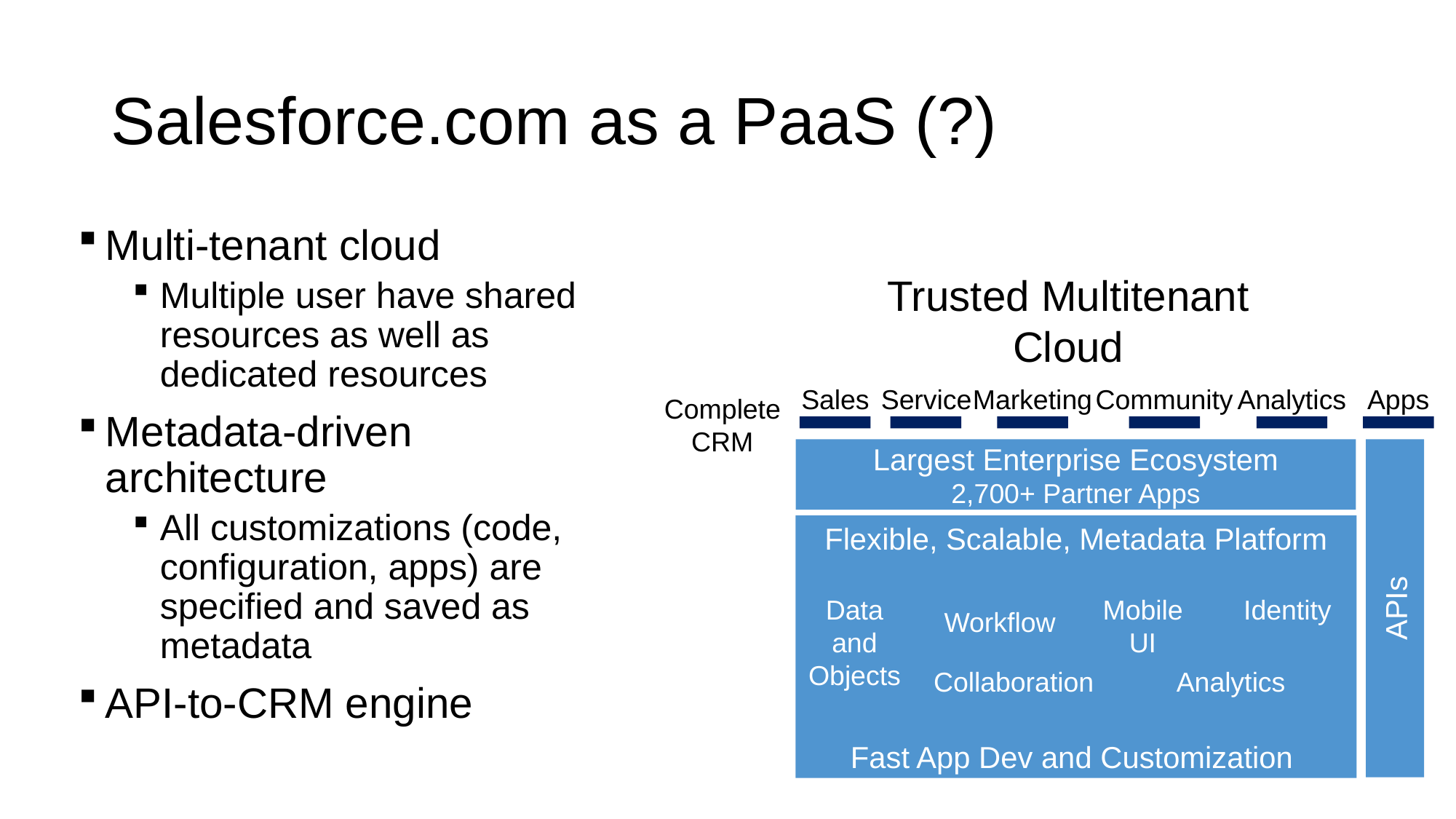

# Salesforce.com as a PaaS (?)
Multi-tenant cloud
Multiple user have shared resources as well as dedicated resources
Metadata-driven architecture
All customizations (code, configuration, apps) are specified and saved as metadata
API-to-CRM engine
Trusted Multitenant
Cloud
Sales

Service

Marketing

Community

Analytics

Apps

Complete
CRM
Largest Enterprise Ecosystem
2,700+ Partner Apps
Flexible, Scalable, Metadata Platform

Fast App Dev and Customization
APIs
Data and Objects
Mobile UI
Identity
Workflow
Collaboration
Analytics